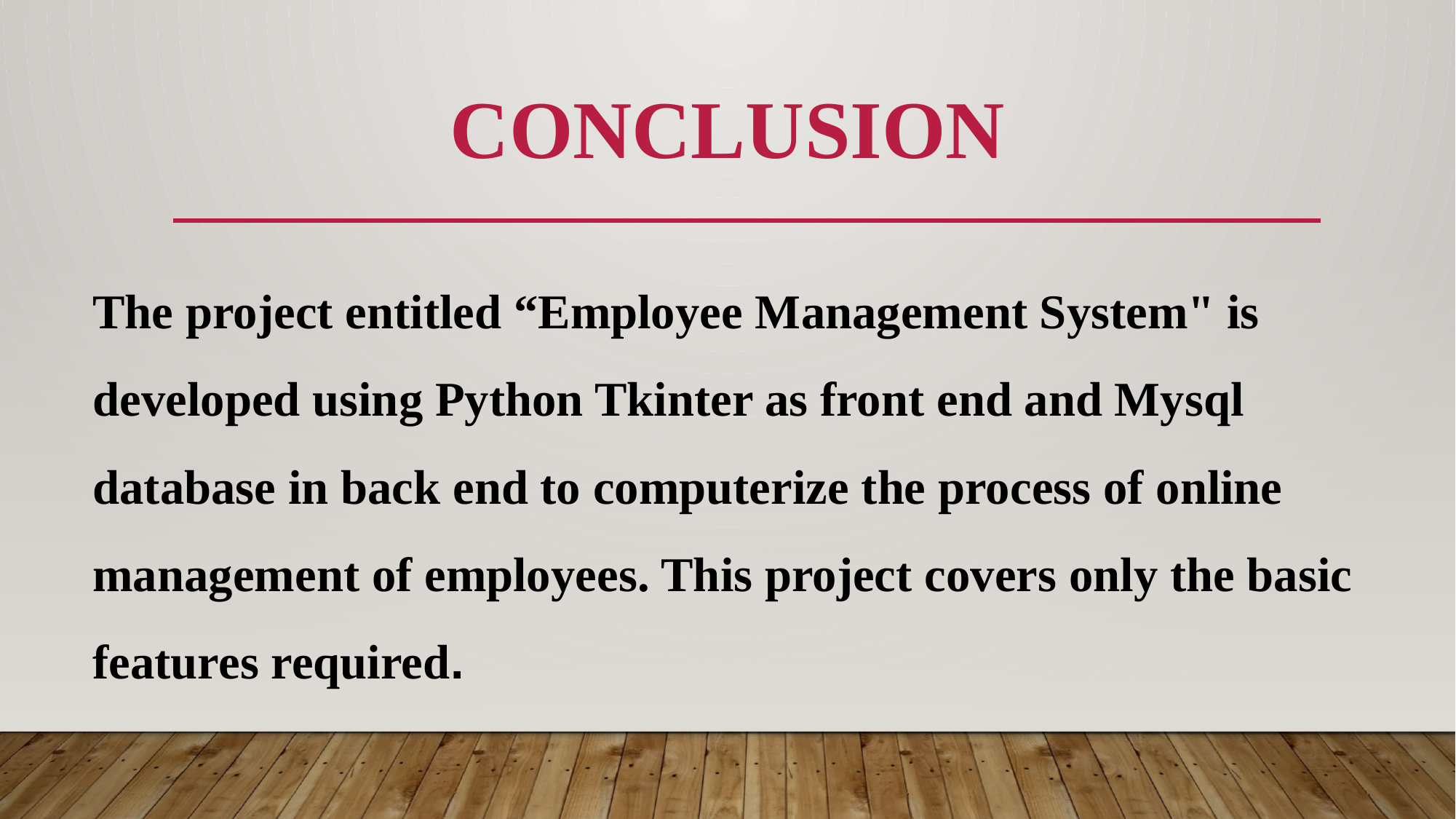

# Conclusion
The project entitled “Employee Management System" is      developed using Python Tkinter as front end and Mysql database in back end to computerize the process of online management of employees. This project covers only the basic features required.